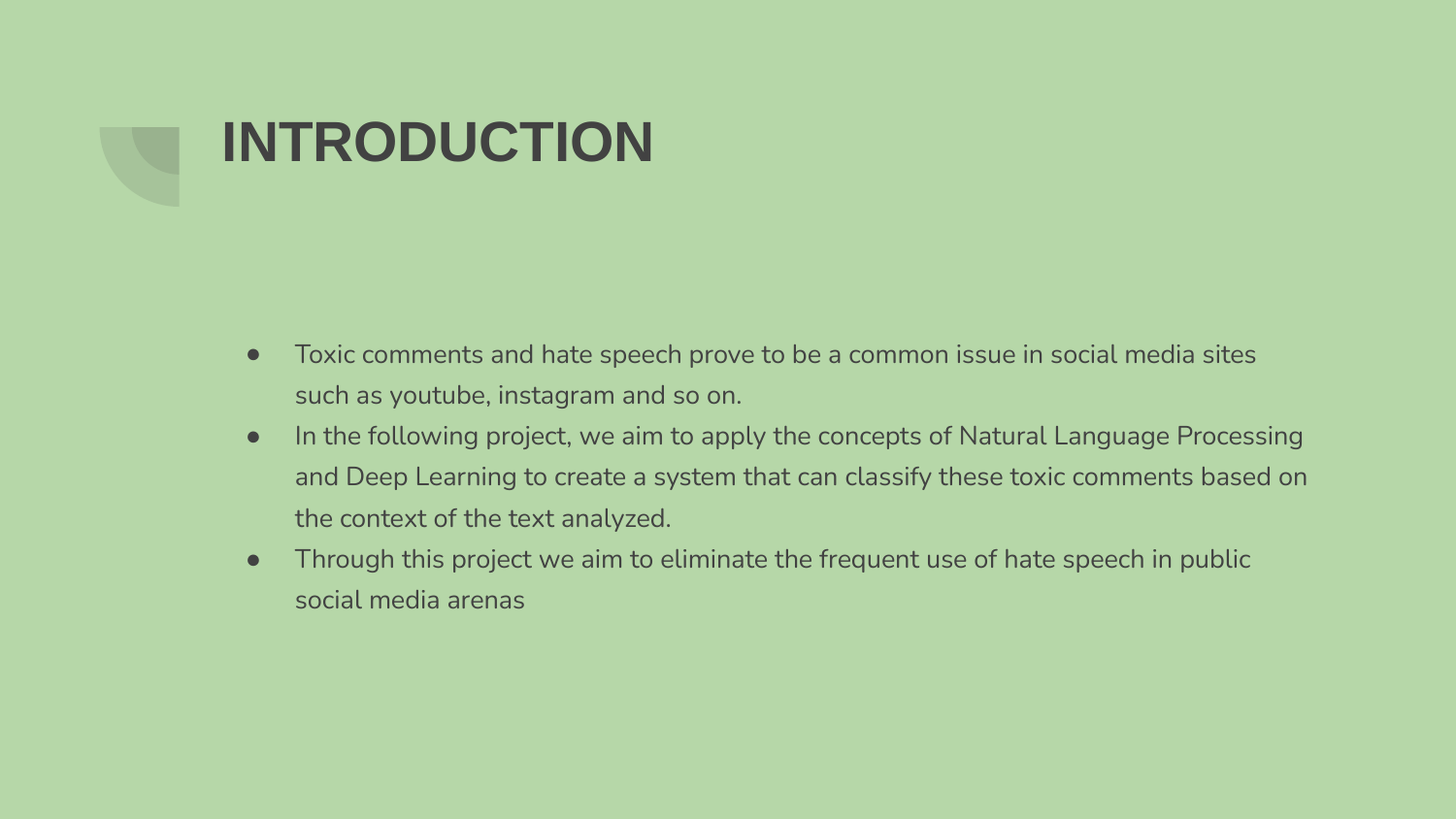

# INTRODUCTION
Toxic comments and hate speech prove to be a common issue in social media sites such as youtube, instagram and so on.
In the following project, we aim to apply the concepts of Natural Language Processing and Deep Learning to create a system that can classify these toxic comments based on the context of the text analyzed.
Through this project we aim to eliminate the frequent use of hate speech in public social media arenas